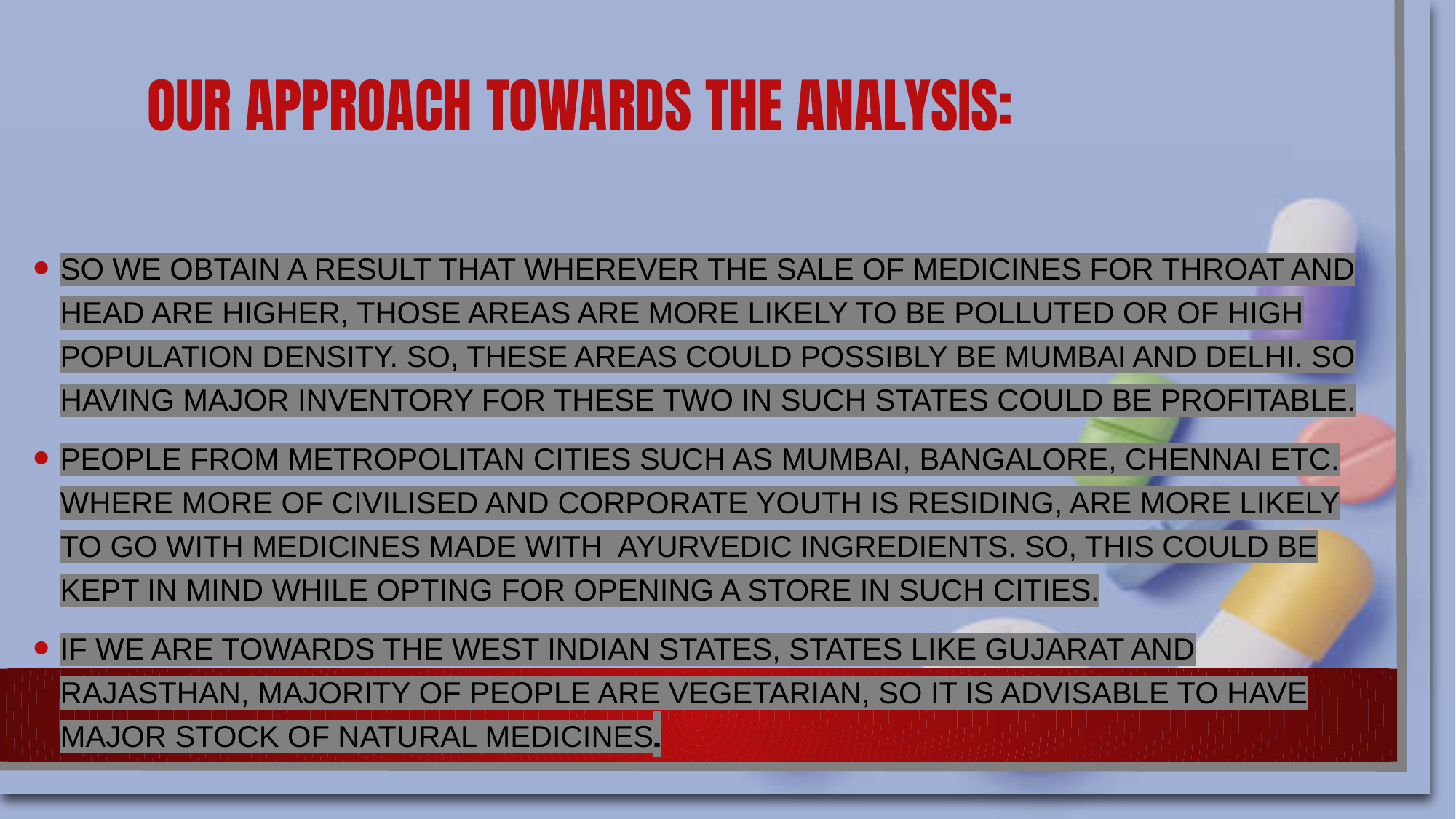

# Our Approach towards the analysis:
So we obtain a result that wherever the sale of medicines for throat and head are higher, those areas are more likely to be polluted or of high population density. So, these areas could possibly be Mumbai and Delhi. So having major inventory for these two in such states could be profitable.
People from metropolitan cities such as Mumbai, Bangalore, Chennai etc. where more of civilised and corporate youth is residing, are more likely to go with medicines made with  ayurvedic ingredients. So, this could be kept in mind while opting for opening a store in such cities.
If we are towards the West Indian states, states like Gujarat and Rajasthan, majority of people are vegetarian, so it is advisable to have major stock of natural medicines.